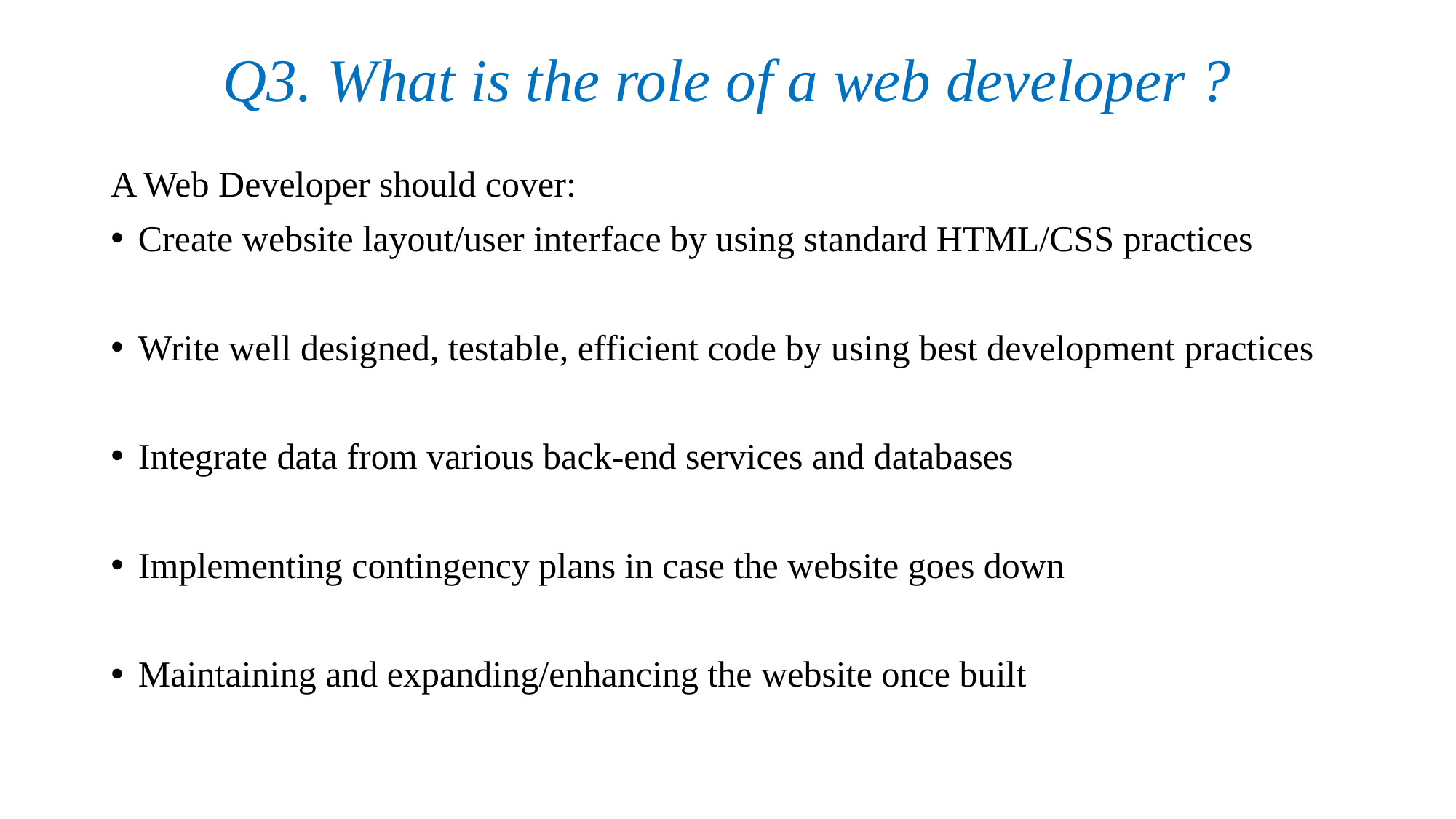

# Q3. What is the role of a web developer ?
A Web Developer should cover:
Create website layout/user interface by using standard HTML/CSS practices

Write well designed, testable, efficient code by using best development practices

Integrate data from various back-end services and databases

Implementing contingency plans in case the website goes down

Maintaining and expanding/enhancing the website once built